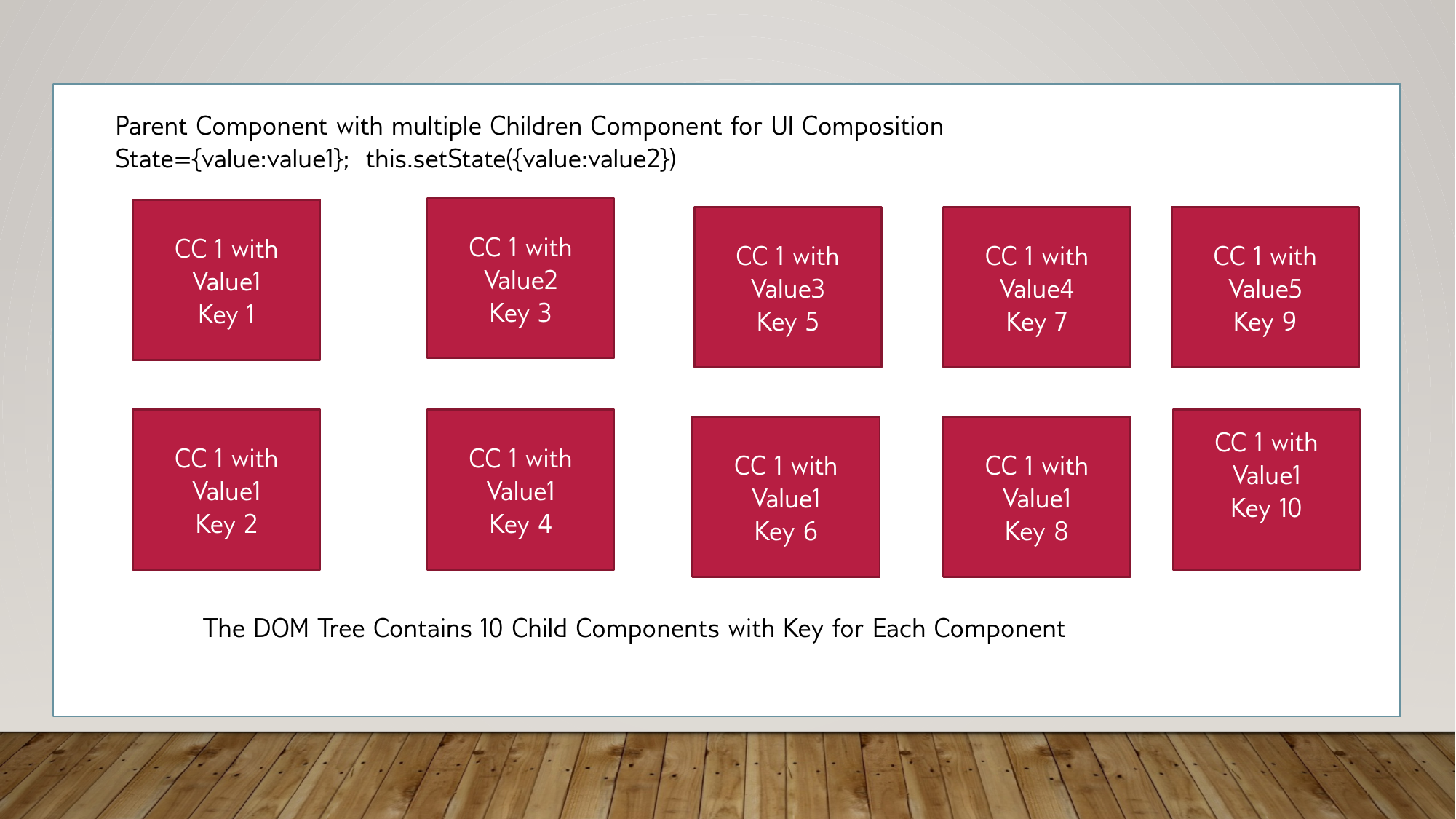

Parent Component with multiple Children Component for UI Composition
State={value:value1};  this.setState({value:value2})
CC 1 with Value2
Key 3
CC 1 with Value1
Key 1
CC 1 with Value3
Key 5
CC 1 with Value4
Key 7
CC 1 with Value5
Key 9
CC 1 with Value1
Key 2
CC 1 with Value1
Key 4
CC 1 with Value1
Key 10

CC 1 with Value1
Key 6
CC 1 with Value1
Key 8
The DOM Tree Contains 10 Child Components with Key for Each Component